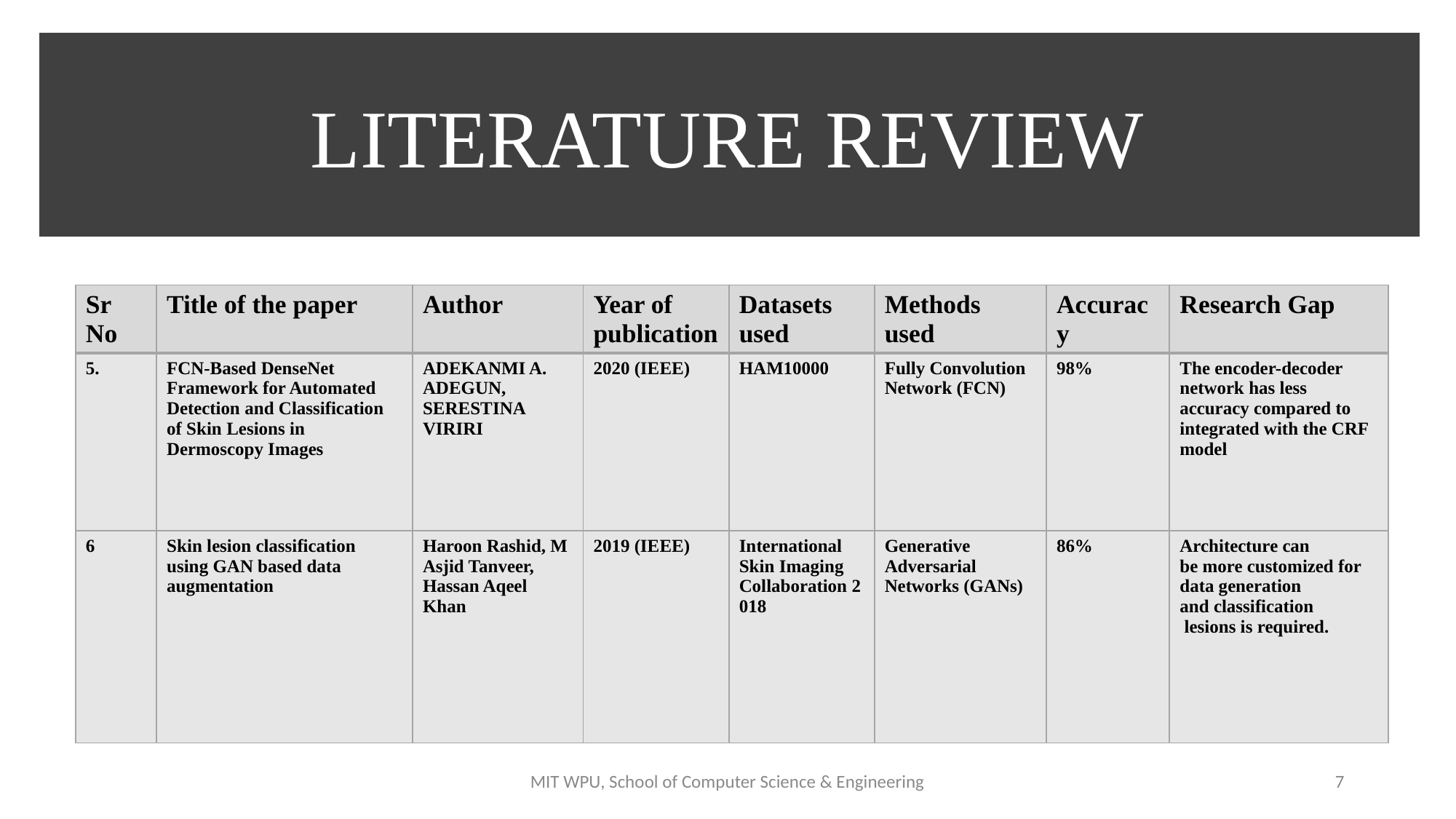

LITERATURE REVIEW
| Sr No | Title of the paper | Author | Year of publication | Datasets used | Methods used | Accuracy | Research Gap |
| --- | --- | --- | --- | --- | --- | --- | --- |
| 5. | FCN-Based DenseNet Framework for Automated Detection and Classification of Skin Lesions in Dermoscopy Images | ADEKANMI A. ADEGUN, SERESTINA VIRIRI | 2020 (IEEE) | HAM10000 | Fully Convolution Network (FCN) | 98% | The encoder-decoder network has less accuracy compared to integrated with the CRF model |
| 6 | Skin lesion classification using GAN based data augmentation | Haroon Rashid, M Asjid Tanveer, Hassan Aqeel Khan | 2019 (IEEE) | International Skin Imaging Collaboration 2018 | Generative Adversarial Networks (GANs) | 86% | Architecture can be more customized for data generation and classification  lesions is required. |
MIT WPU, School of Computer Science & Engineering
7